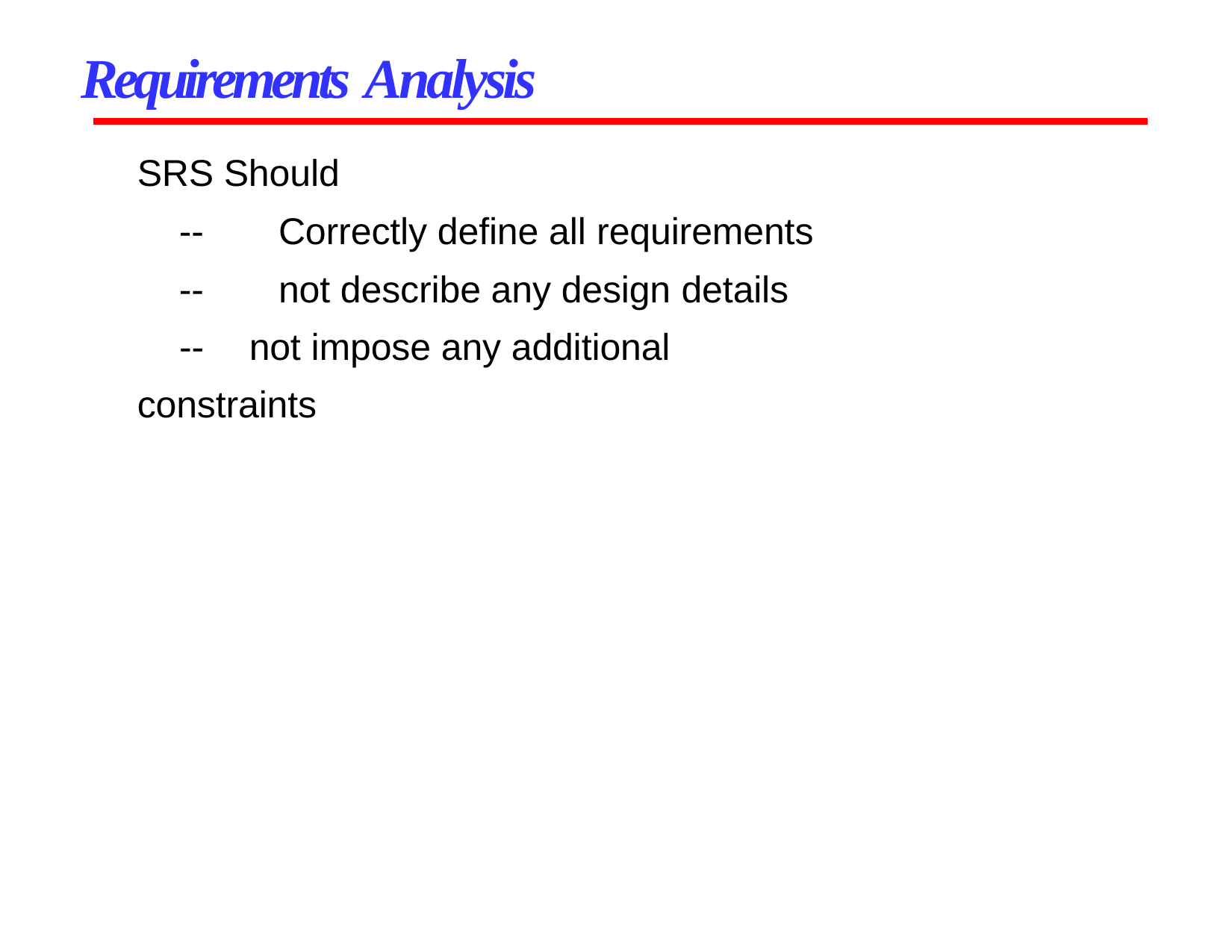

# Requirements Analysis

SRS Should
--	Correctly define all requirements
--	not describe any design details
--	not impose any additional constraints